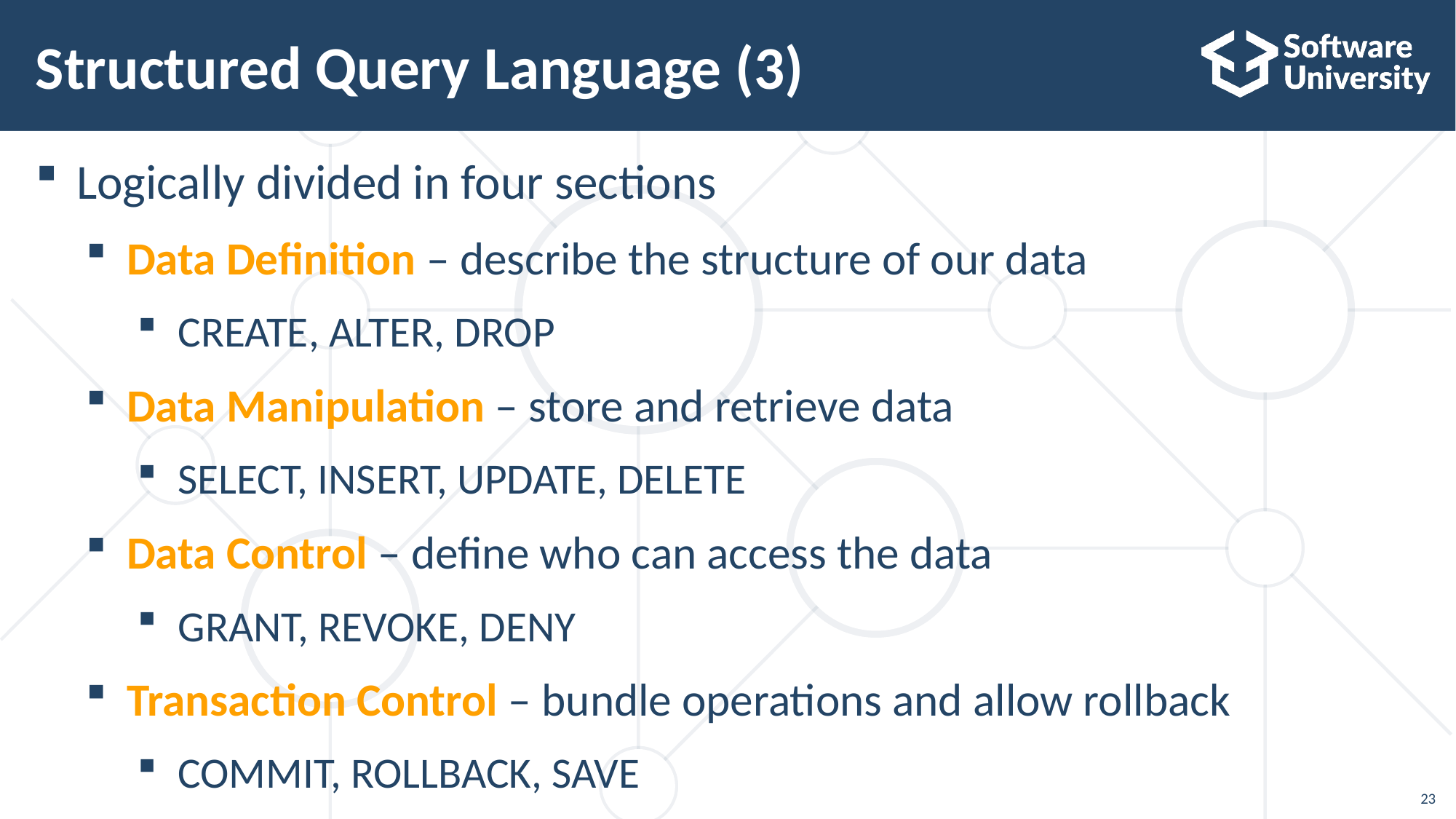

# Structured Query Language (3)
Logically divided in four sections
Data Definition – describe the structure of our data
CREATE, ALTER, DROP
Data Manipulation – store and retrieve data
SELECT, INSERT, UPDATE, DELETE
Data Control – define who can access the data
GRANT, REVOKE, DENY
Transaction Control – bundle operations and allow rollback
COMMIT, ROLLBACK, SAVE
23